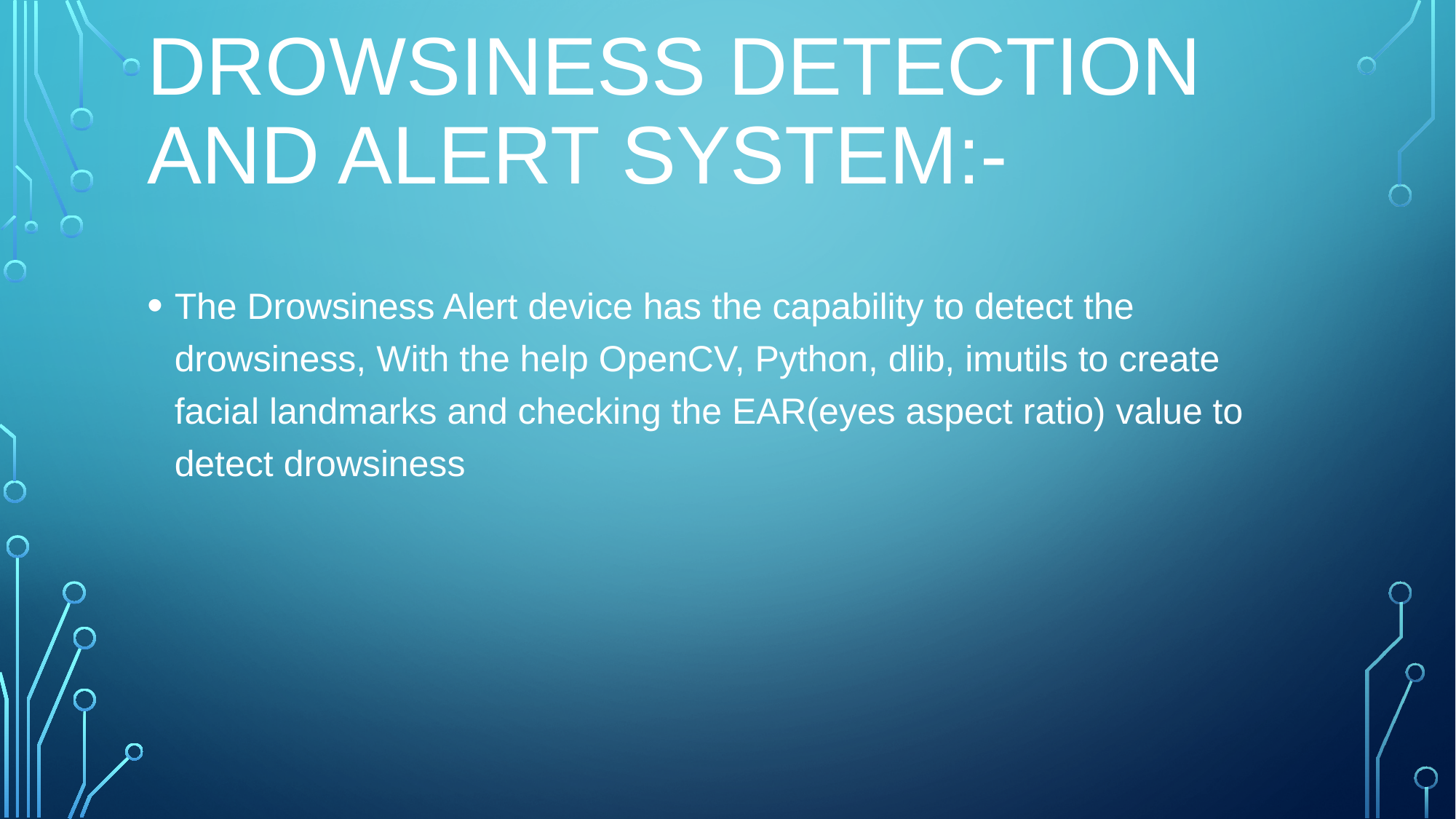

# Drowsiness detection and alert system:-
The Drowsiness Alert device has the capability to detect the drowsiness, With the help OpenCV, Python, dlib, imutils to create facial landmarks and checking the EAR(eyes aspect ratio) value to detect drowsiness